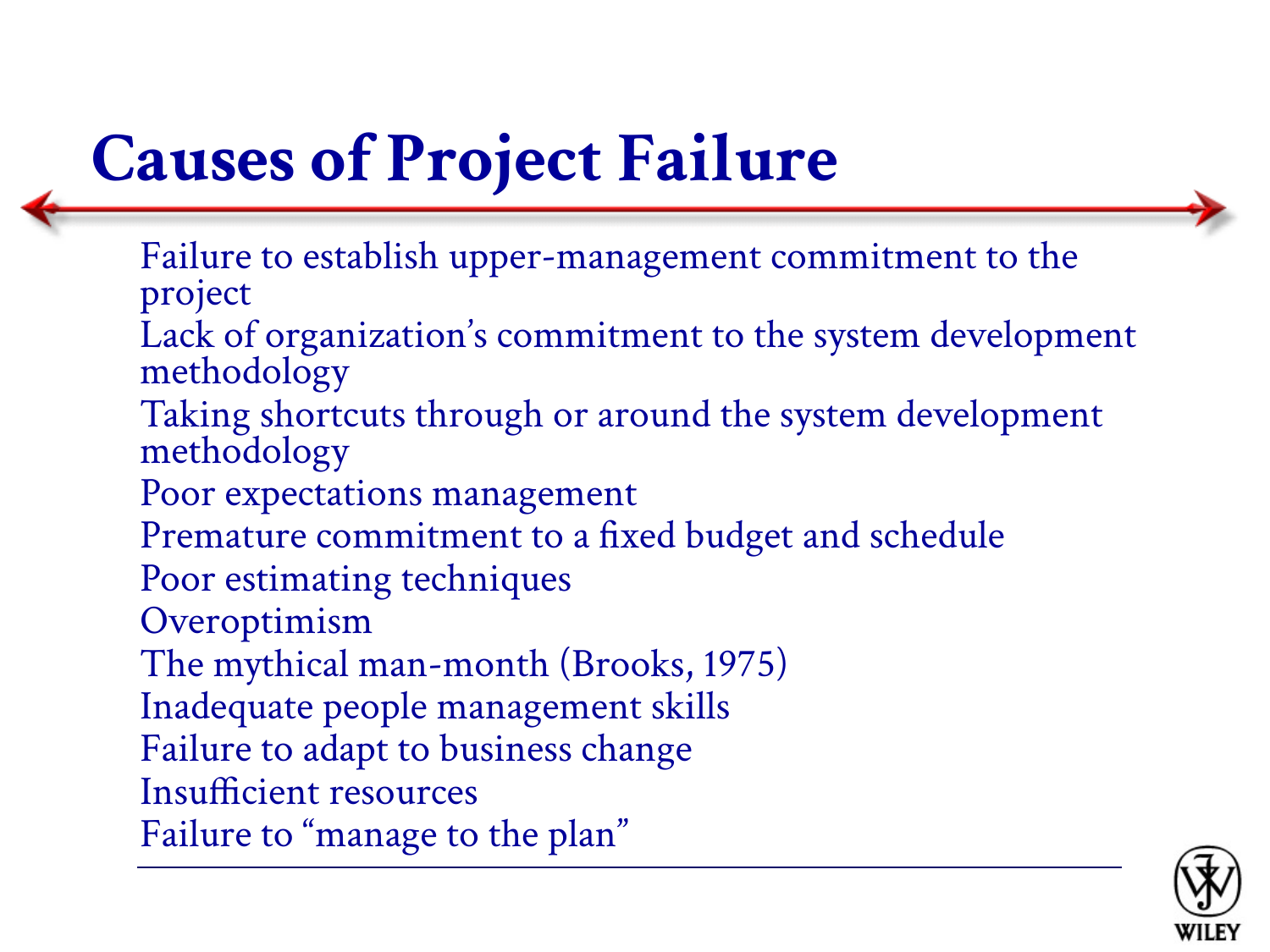

# Causes of Project Failure
Failure to establish upper-management commitment to the project
Lack of organization’s commitment to the system development methodology
Taking shortcuts through or around the system development methodology
Poor expectations management
Premature commitment to a fixed budget and schedule
Poor estimating techniques
Overoptimism
The mythical man-month (Brooks, 1975)
Inadequate people management skills
Failure to adapt to business change
Insufficient resources
Failure to “manage to the plan”